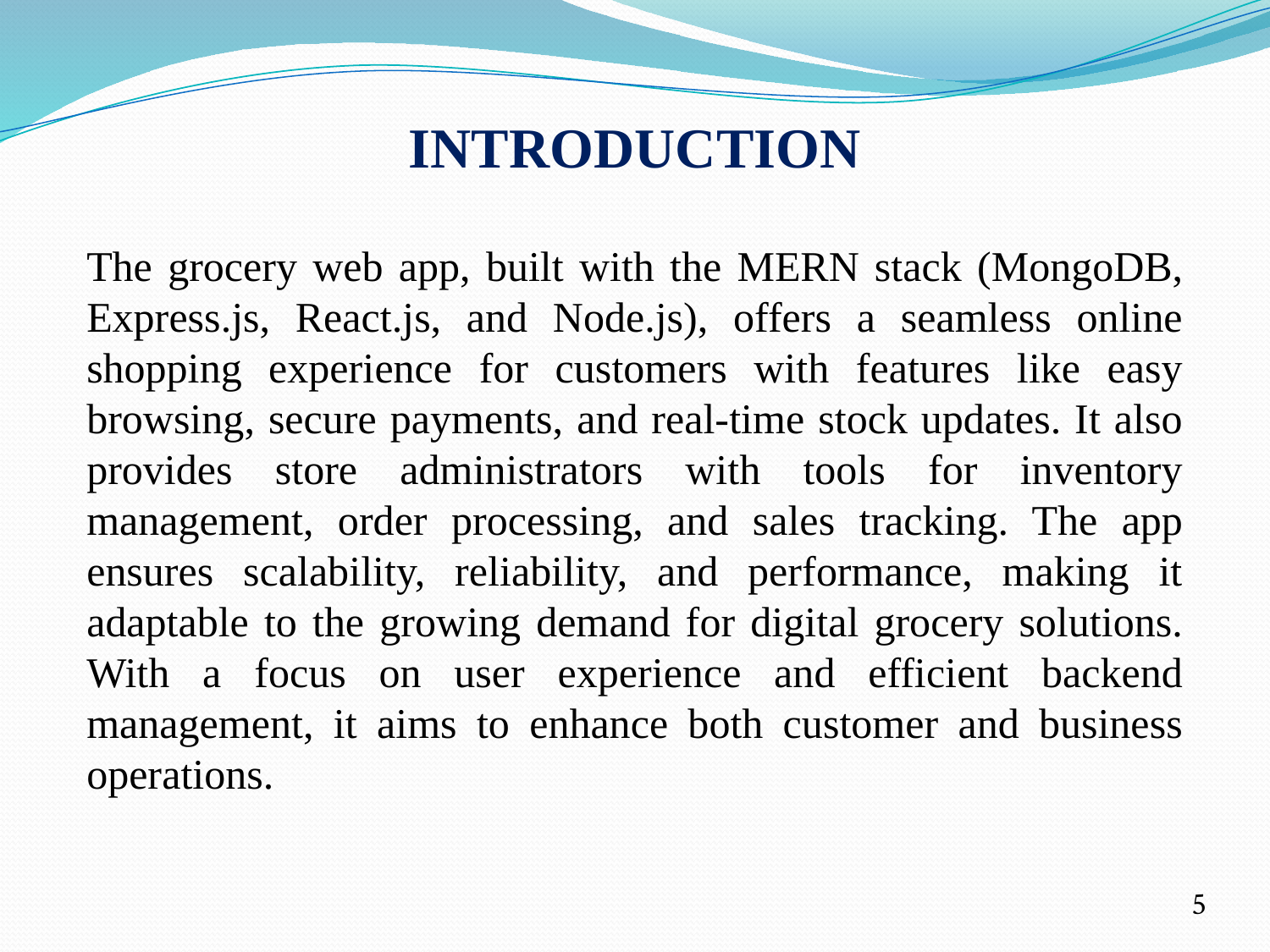

INTRODUCTION
The grocery web app, built with the MERN stack (MongoDB, Express.js, React.js, and Node.js), offers a seamless online shopping experience for customers with features like easy browsing, secure payments, and real-time stock updates. It also provides store administrators with tools for inventory management, order processing, and sales tracking. The app ensures scalability, reliability, and performance, making it adaptable to the growing demand for digital grocery solutions. With a focus on user experience and efficient backend management, it aims to enhance both customer and business operations.

5